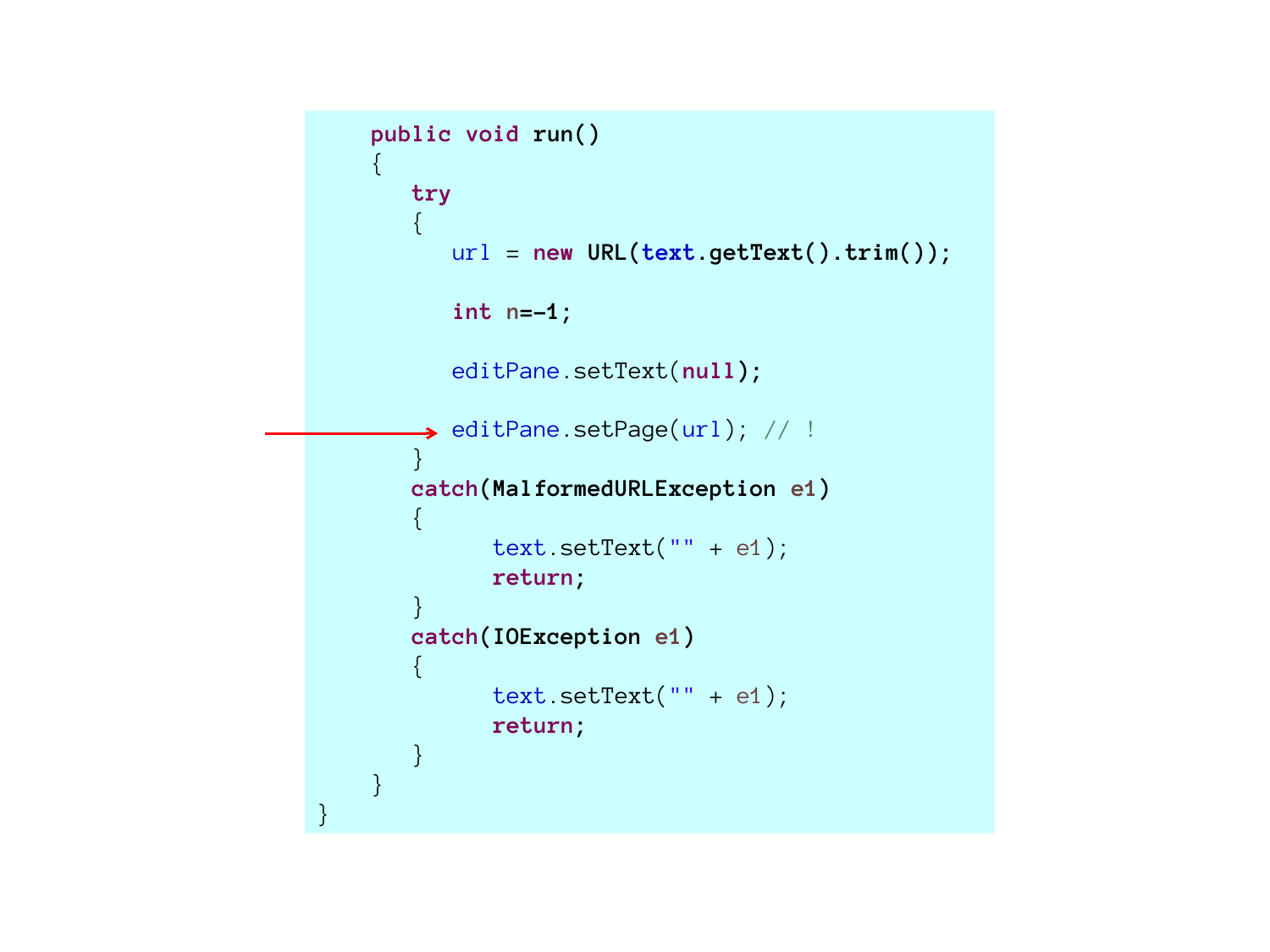

public void run()
    {
       try
       {
          url = new URL(text.getText().trim());

          int n=-1;

          editPane.setText(null);

          editPane.setPage(url); // !
       }
       catch(MalformedURLException e1)
       {
             text.setText("" + e1);
             return;
       }
       catch(IOException e1)
       {
             text.setText("" + e1);
             return;
       }
    }
}